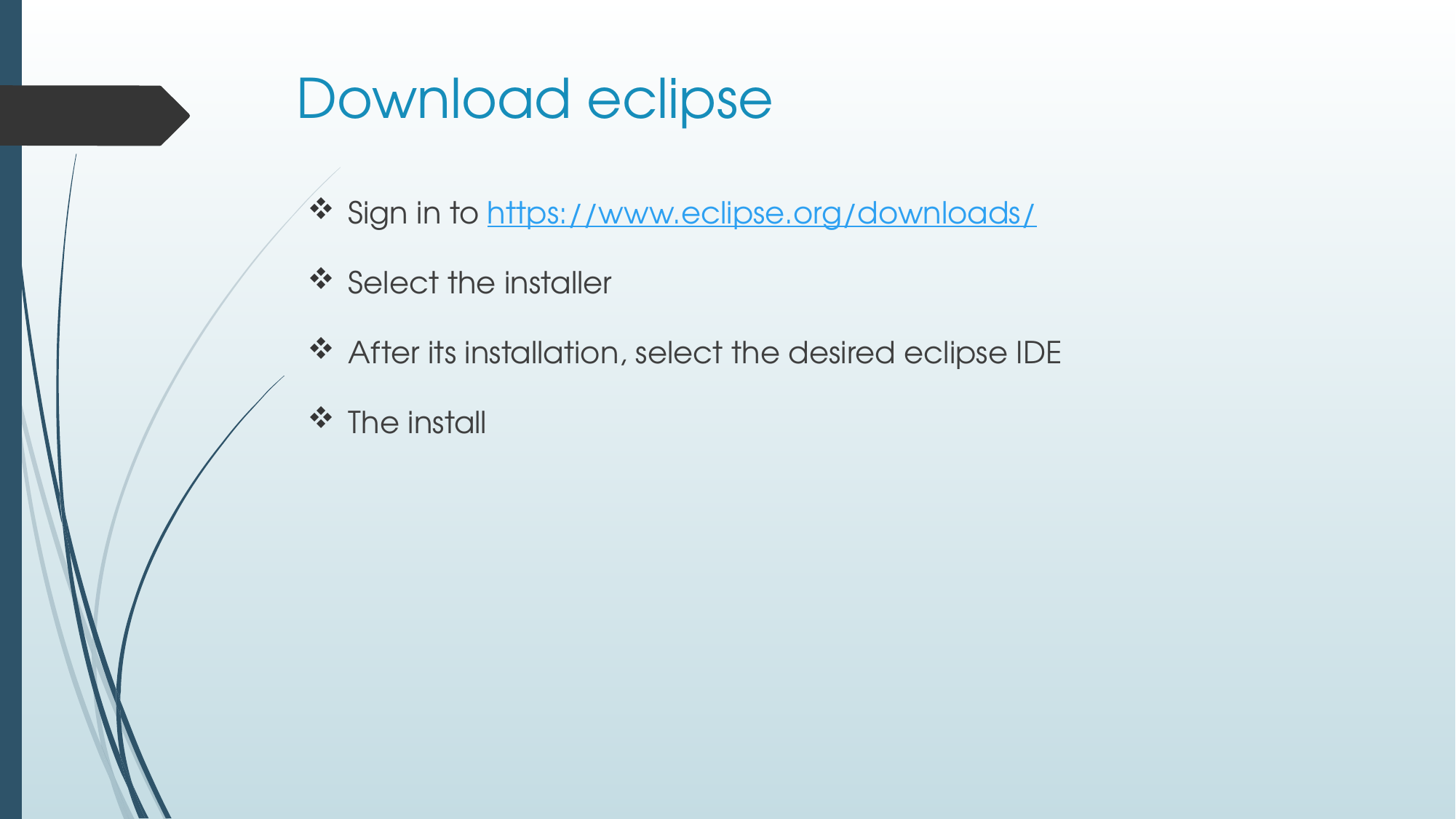

# Download eclipse
Sign in to https://www.eclipse.org/downloads/
Select the installer
After its installation, select the desired eclipse IDE
The install